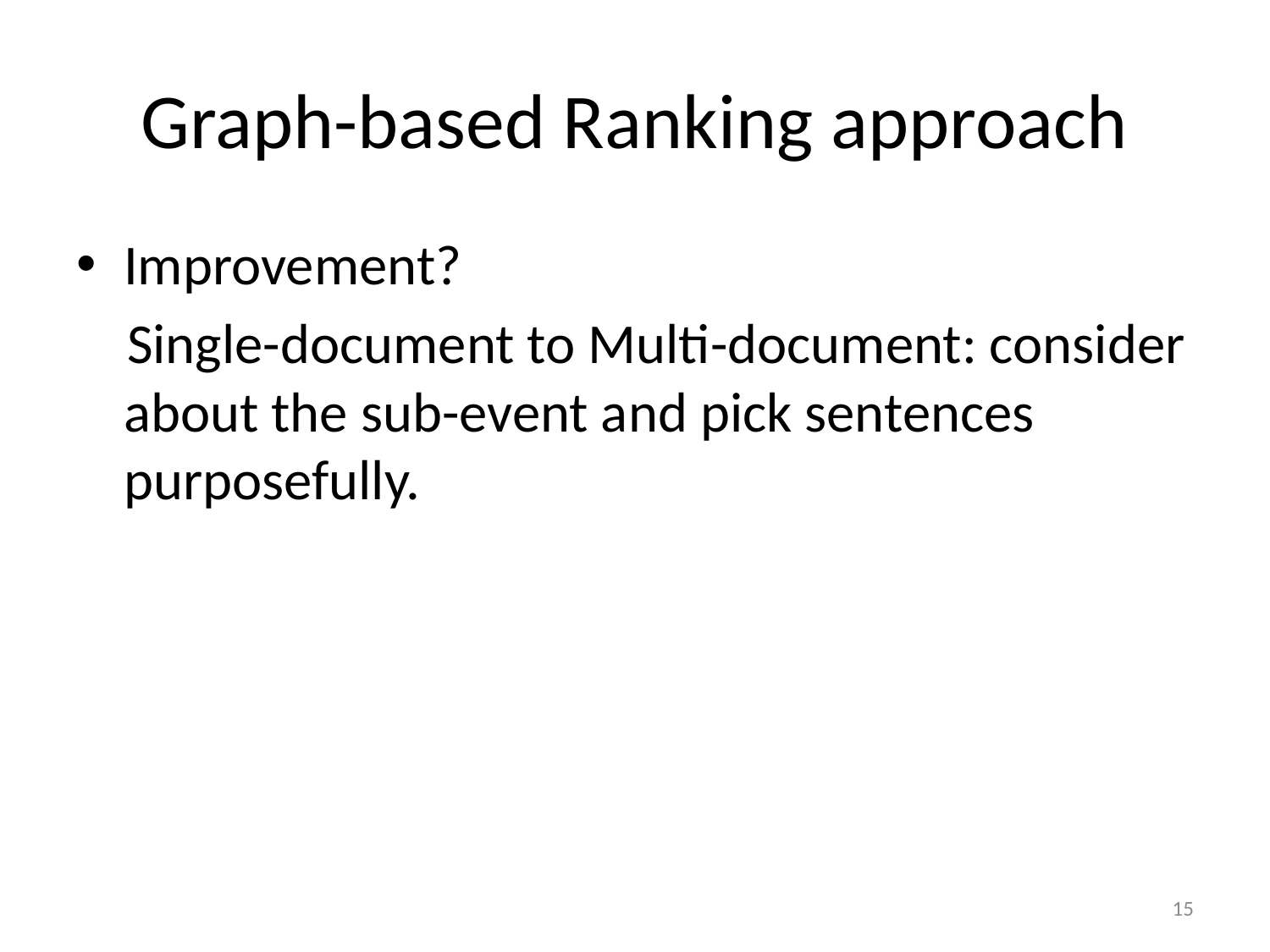

# Graph-based Ranking approach
Improvement?
    Single-document to Multi-document: consider about the sub-event and pick sentences purposefully.

15